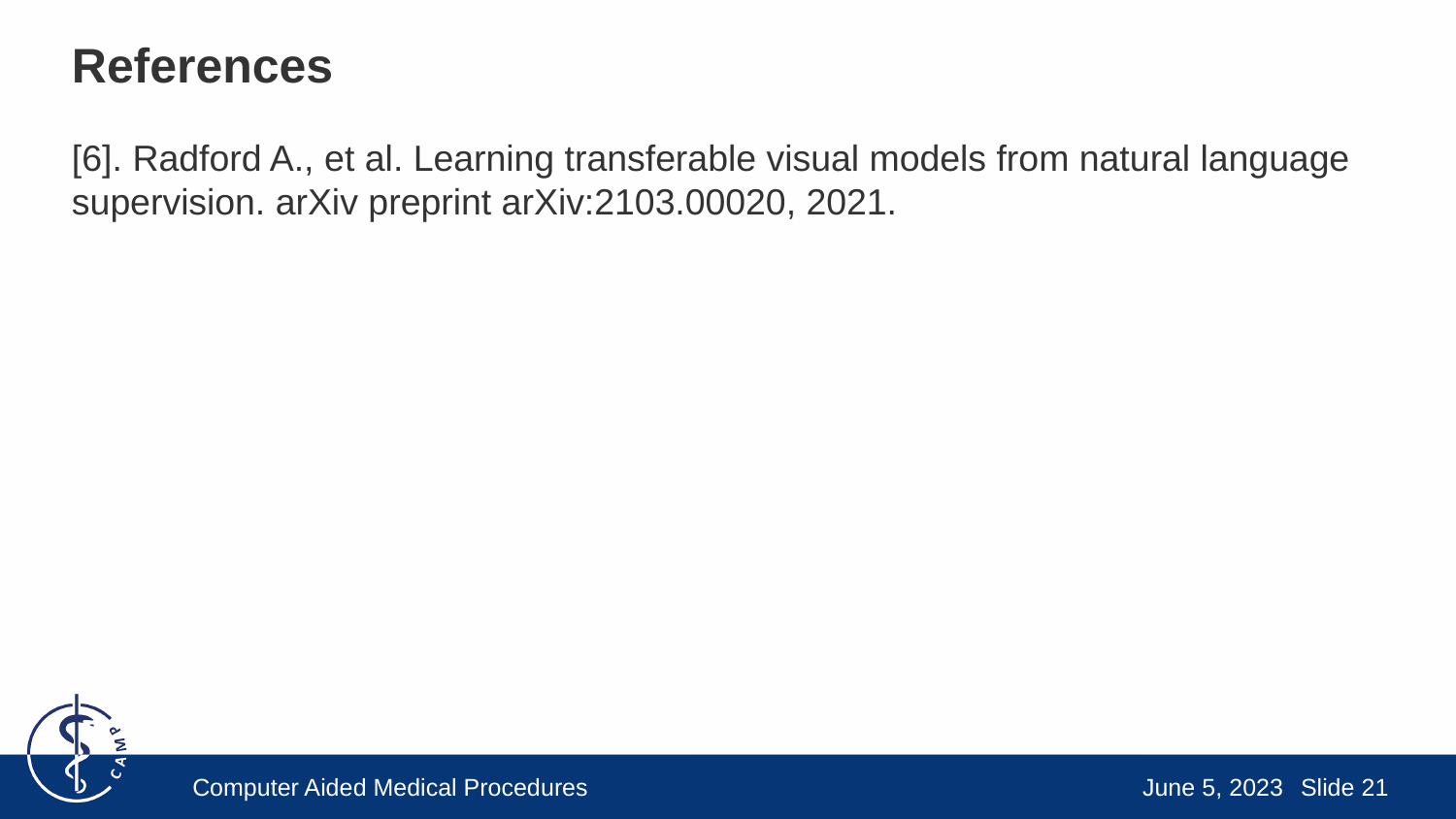

# References
[6]. Radford A., et al. Learning transferable visual models from natural language supervision. arXiv preprint arXiv:2103.00020, 2021.

Computer Aided Medical Procedures
June 5, 2023
Slide 21